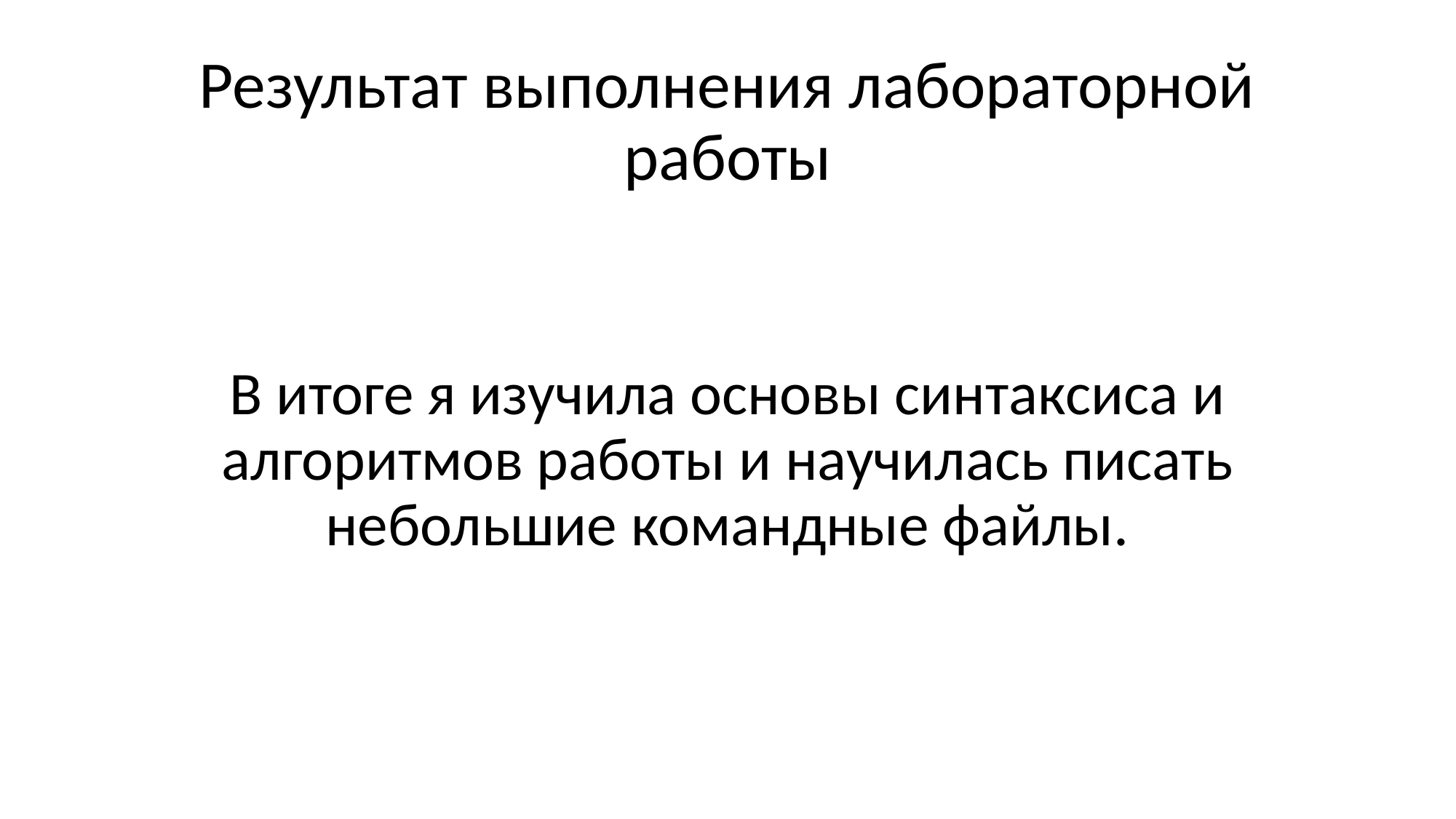

# Результат выполнения лабораторной работы
В итоге я изучила основы синтаксиса и алгоритмов работы и научилась писать небольшие командные файлы.